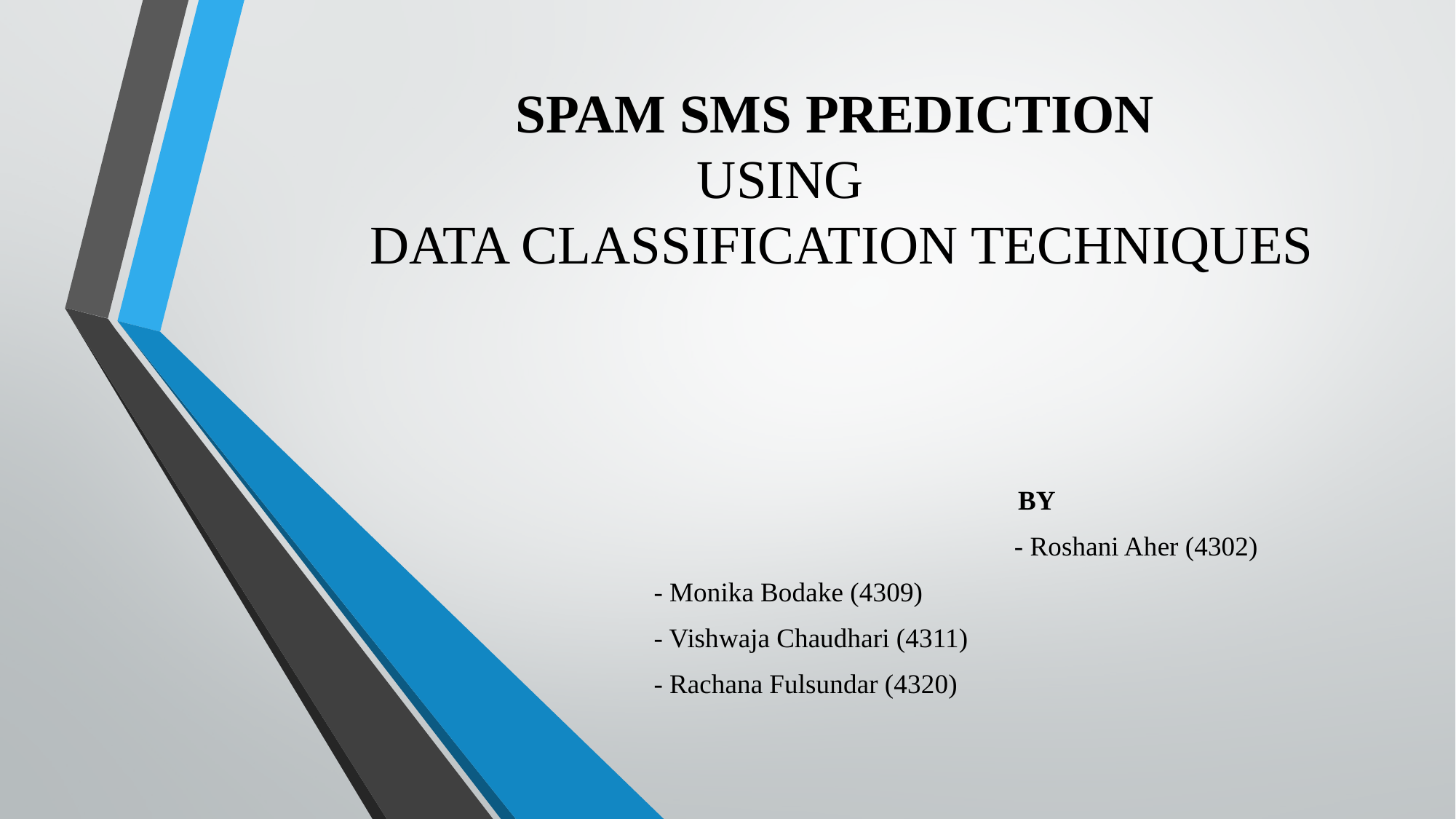

# SPAM SMS PREDICTION USING DATA CLASSIFICATION TECHNIQUES
                                                                              BY
                                                                     - Roshani Aher (4302)
									 - Monika Bodake (4309)
									 - Vishwaja Chaudhari (4311)
									 - Rachana Fulsundar (4320)